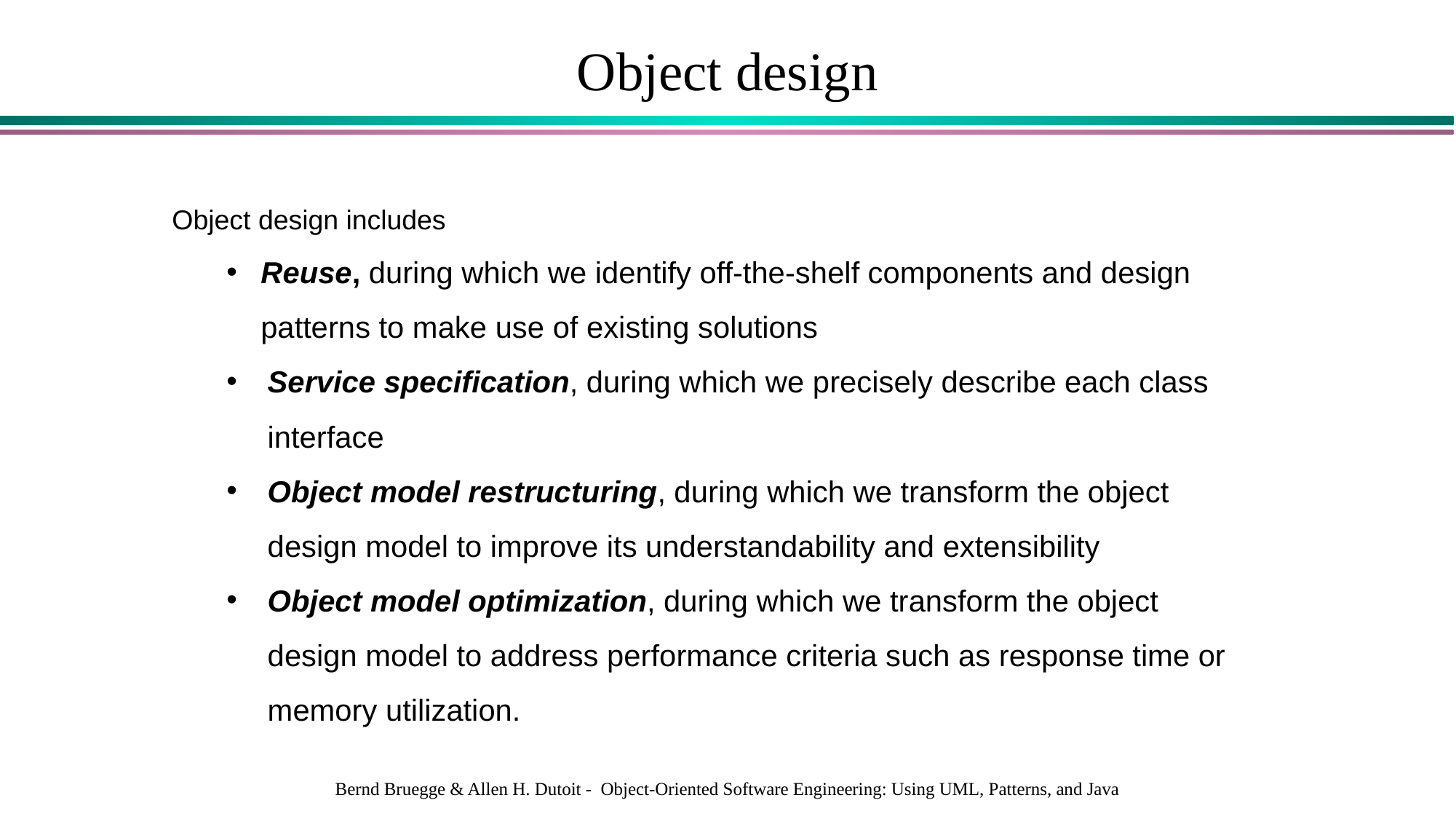

# Object design
Object design includes
Reuse, during which we identify off-the-shelf components and design patterns to make use of existing solutions
Service specification, during which we precisely describe each class interface
Object model restructuring, during which we transform the object design model to improve its understandability and extensibility
Object model optimization, during which we transform the object design model to address performance criteria such as response time or memory utilization.
Bernd Bruegge & Allen H. Dutoit -  Object-Oriented Software Engineering: Using UML, Patterns, and Java